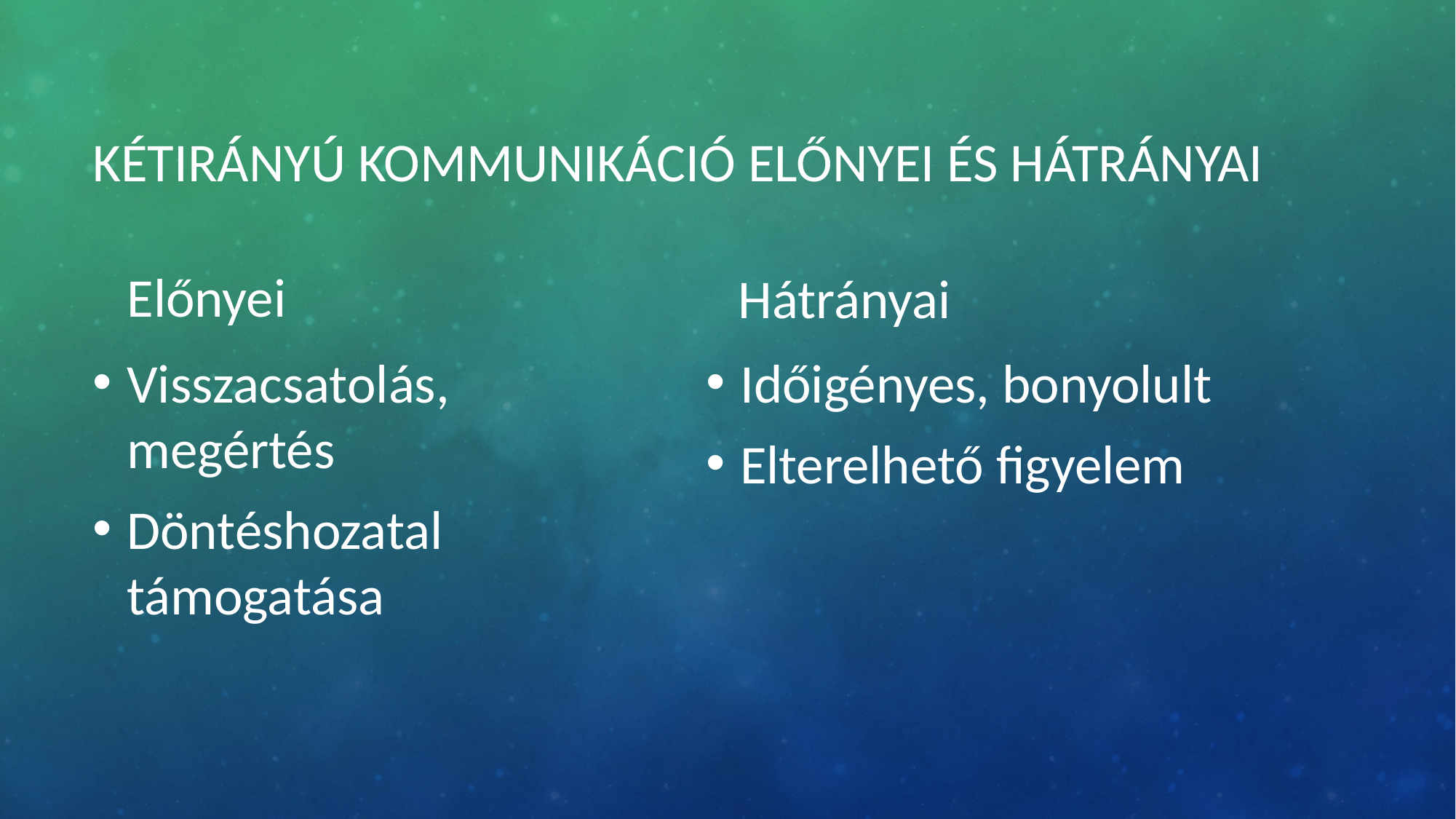

# Kétirányú kommunikáció előnyei és hátrányai
Előnyei
Hátrányai
Visszacsatolás, megértés
Döntéshozatal támogatása

Időigényes, bonyolult
Elterelhető figyelem